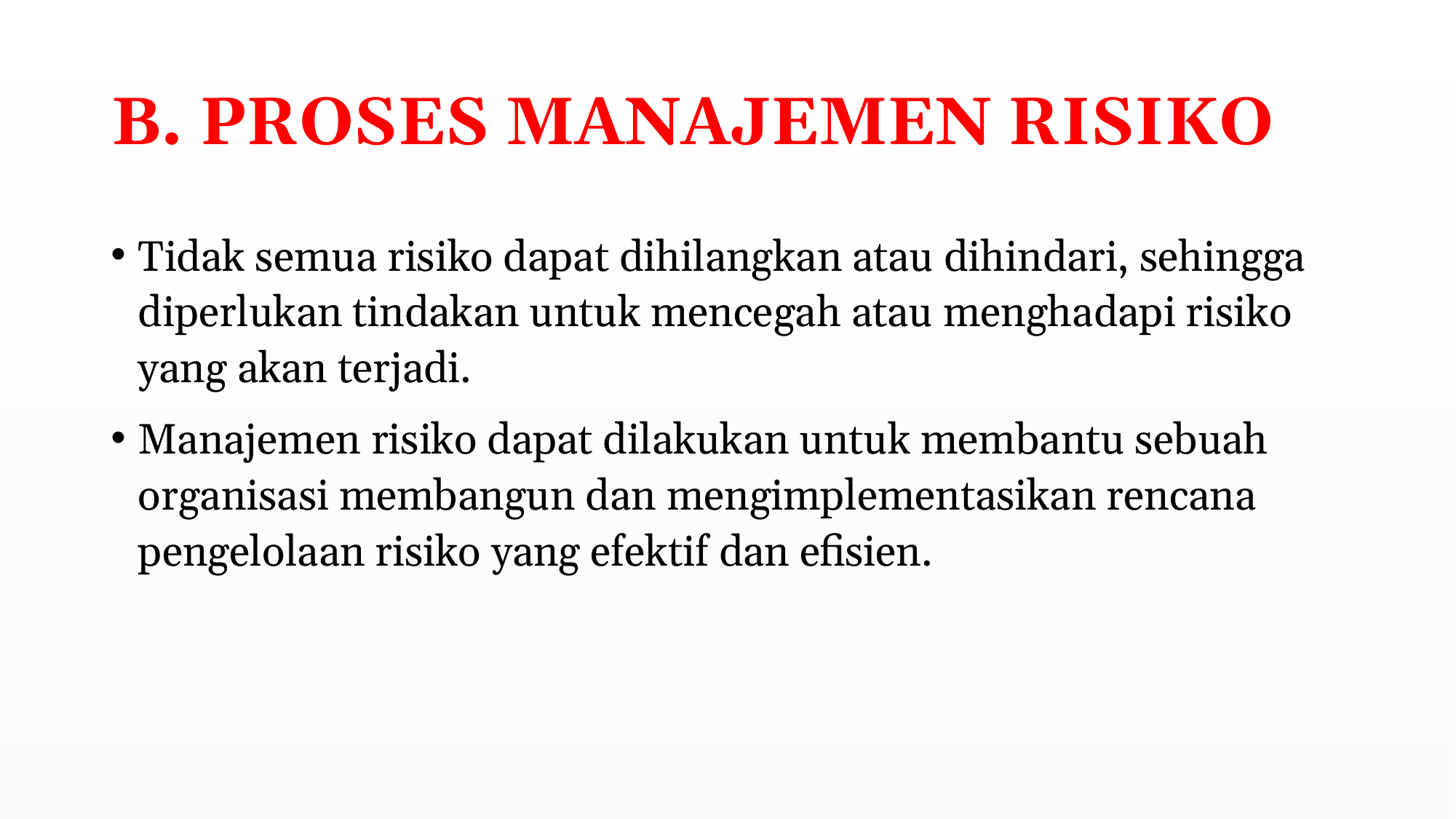

# PROSES MANAJEMEN RISIKO
Tidak semua risiko dapat dihilangkan atau dihindari, sehingga diperlukan tindakan untuk mencegah atau menghadapi risiko yang akan terjadi.
Manajemen risiko dapat dilakukan untuk membantu sebuah organisasi membangun dan mengimplementasikan rencana pengelolaan risiko yang efektif dan efisien.